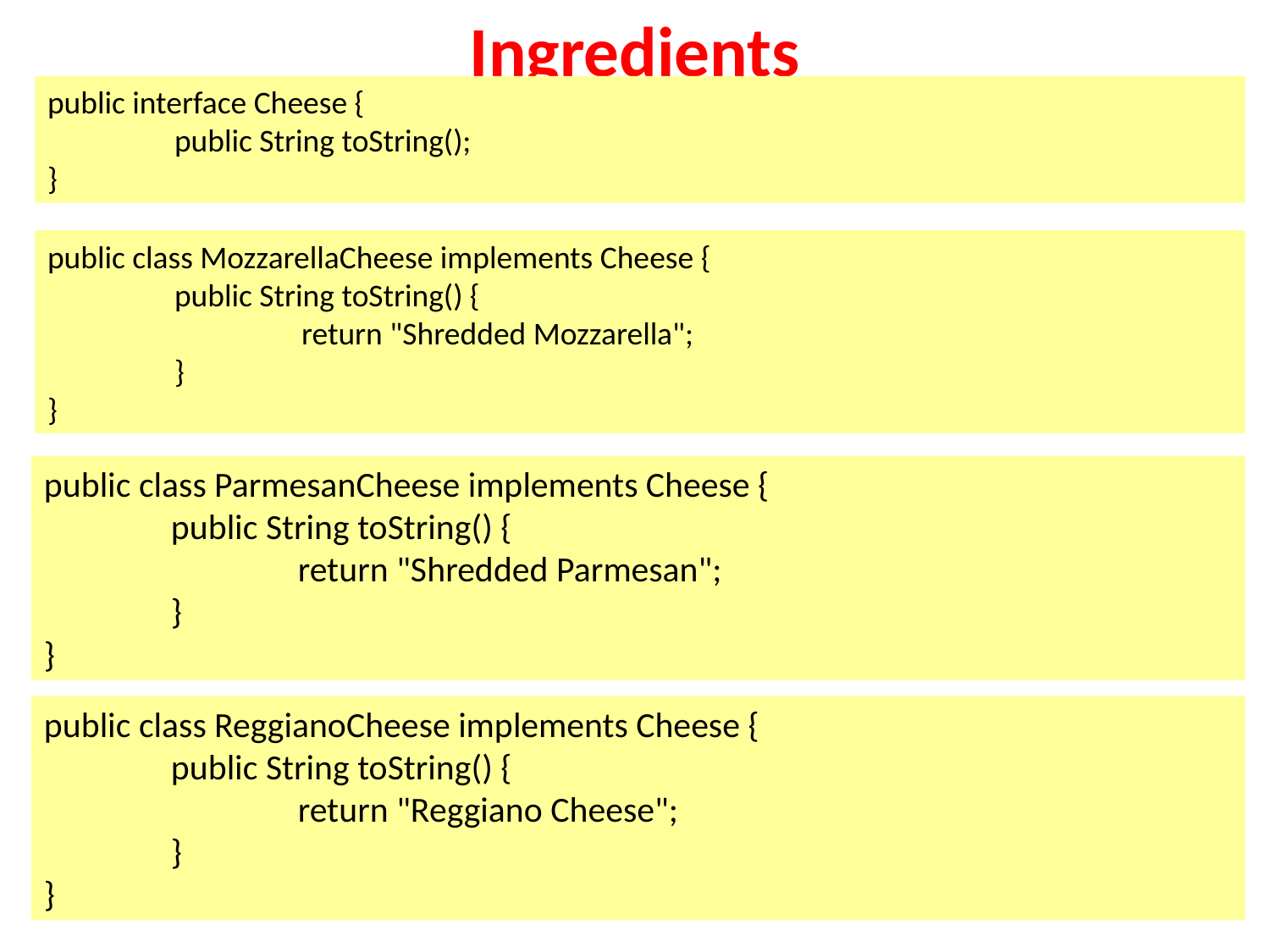

Ingredients
public interface Cheese {
	public String toString();
}
public class MozzarellaCheese implements Cheese {
	public String toString() {
		return "Shredded Mozzarella";
	}
}
public class ParmesanCheese implements Cheese {
	public String toString() {
		return "Shredded Parmesan";
	}
}
public class ReggianoCheese implements Cheese {
	public String toString() {
		return "Reggiano Cheese";
	}
}
16